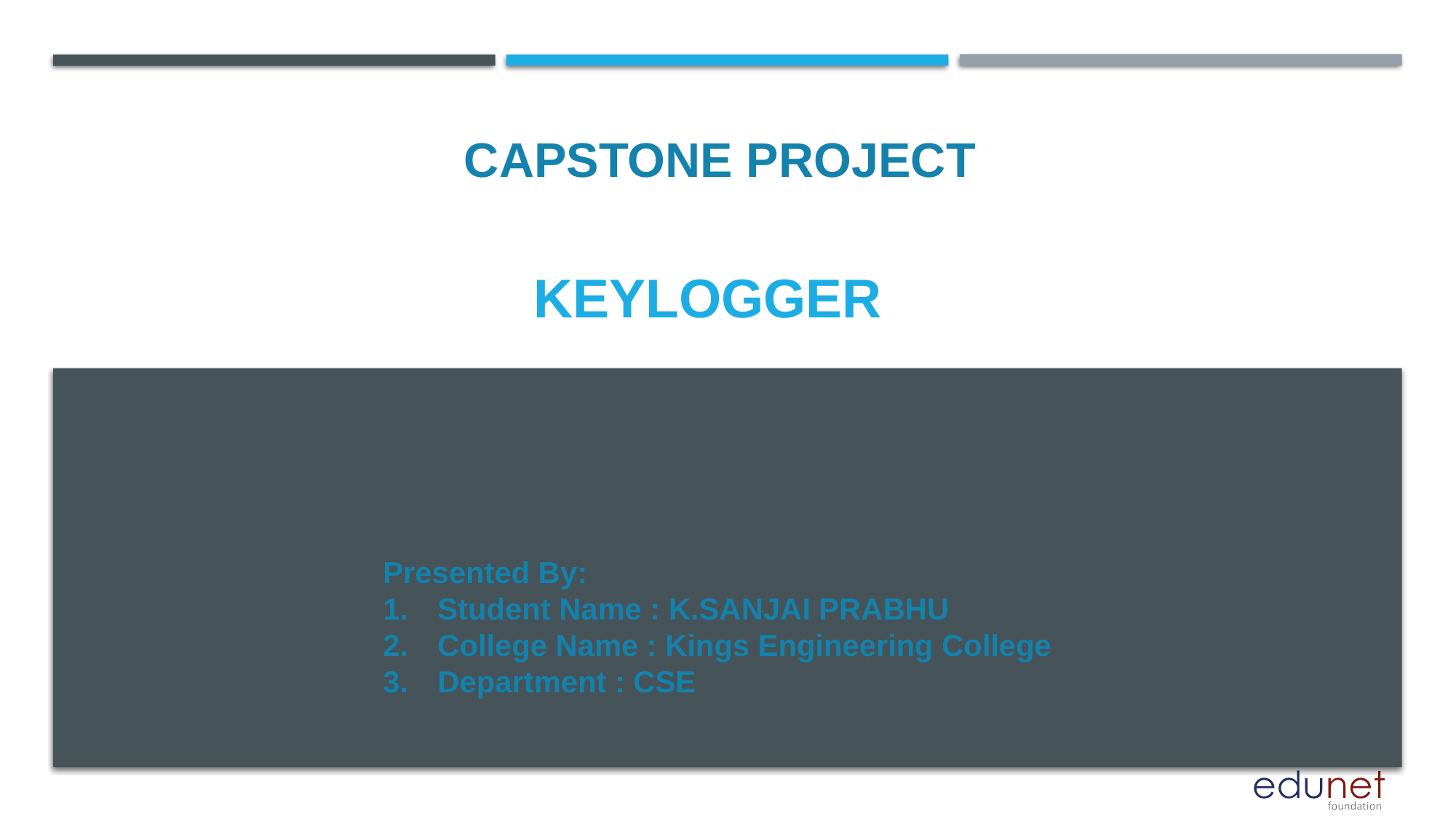

CAPSTONE PROJECT
# KeyLogger
Presented By:
Student Name : K.SANJAI PRABHU
College Name : Kings Engineering College
Department : CSE